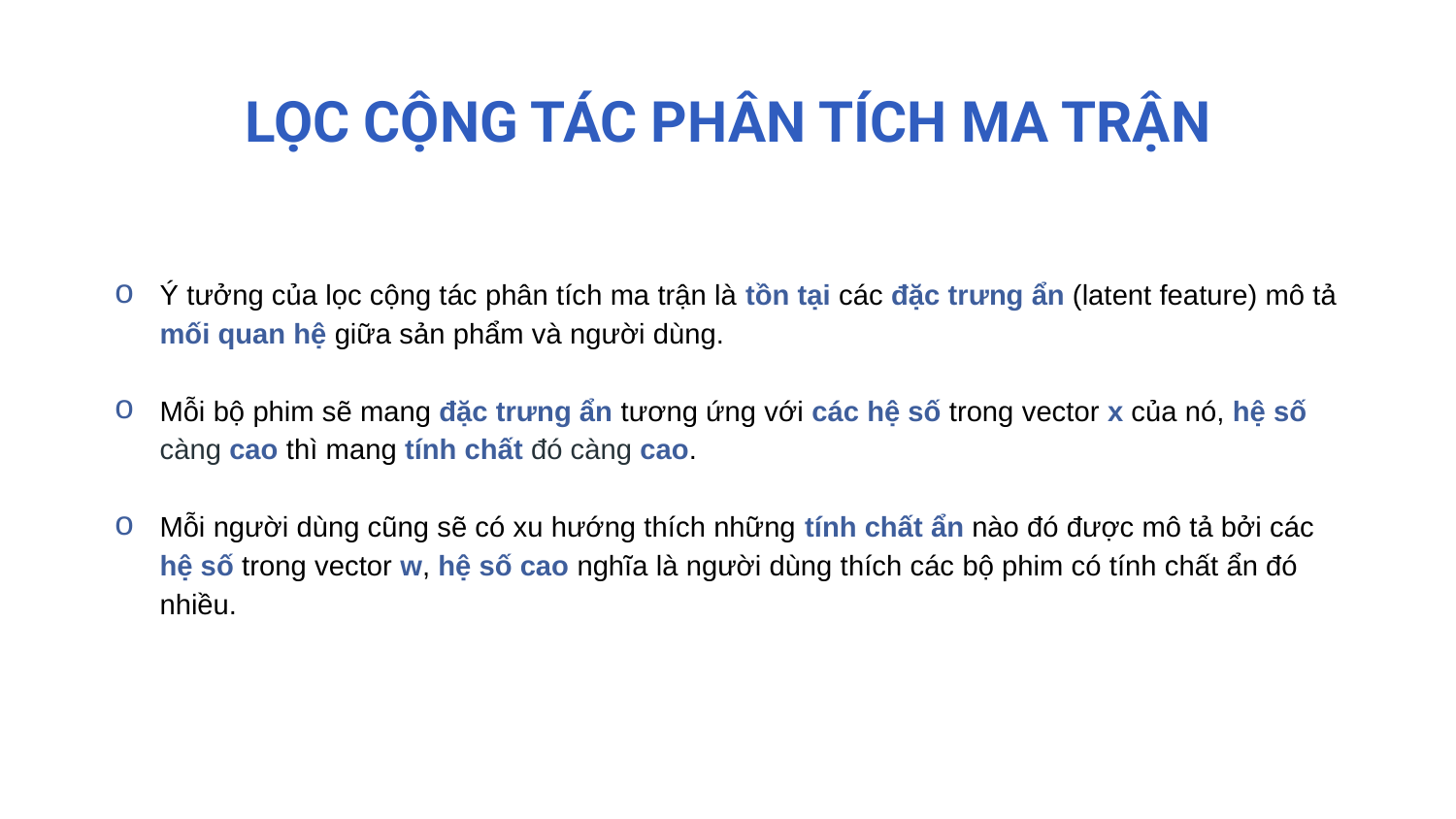

# LỌC CỘNG TÁC PHÂN TÍCH MA TRẬN
Ý tưởng của lọc cộng tác phân tích ma trận là tồn tại các đặc trưng ẩn (latent feature) mô tả mối quan hệ giữa sản phẩm và người dùng.

Mỗi bộ phim sẽ mang đặc trưng ẩn tương ứng với các hệ số trong vector x của nó, hệ số càng cao thì mang tính chất đó càng cao.

Mỗi người dùng cũng sẽ có xu hướng thích những tính chất ẩn nào đó được mô tả bởi các hệ số trong vector w, hệ số cao nghĩa là người dùng thích các bộ phim có tính chất ẩn đó nhiều.